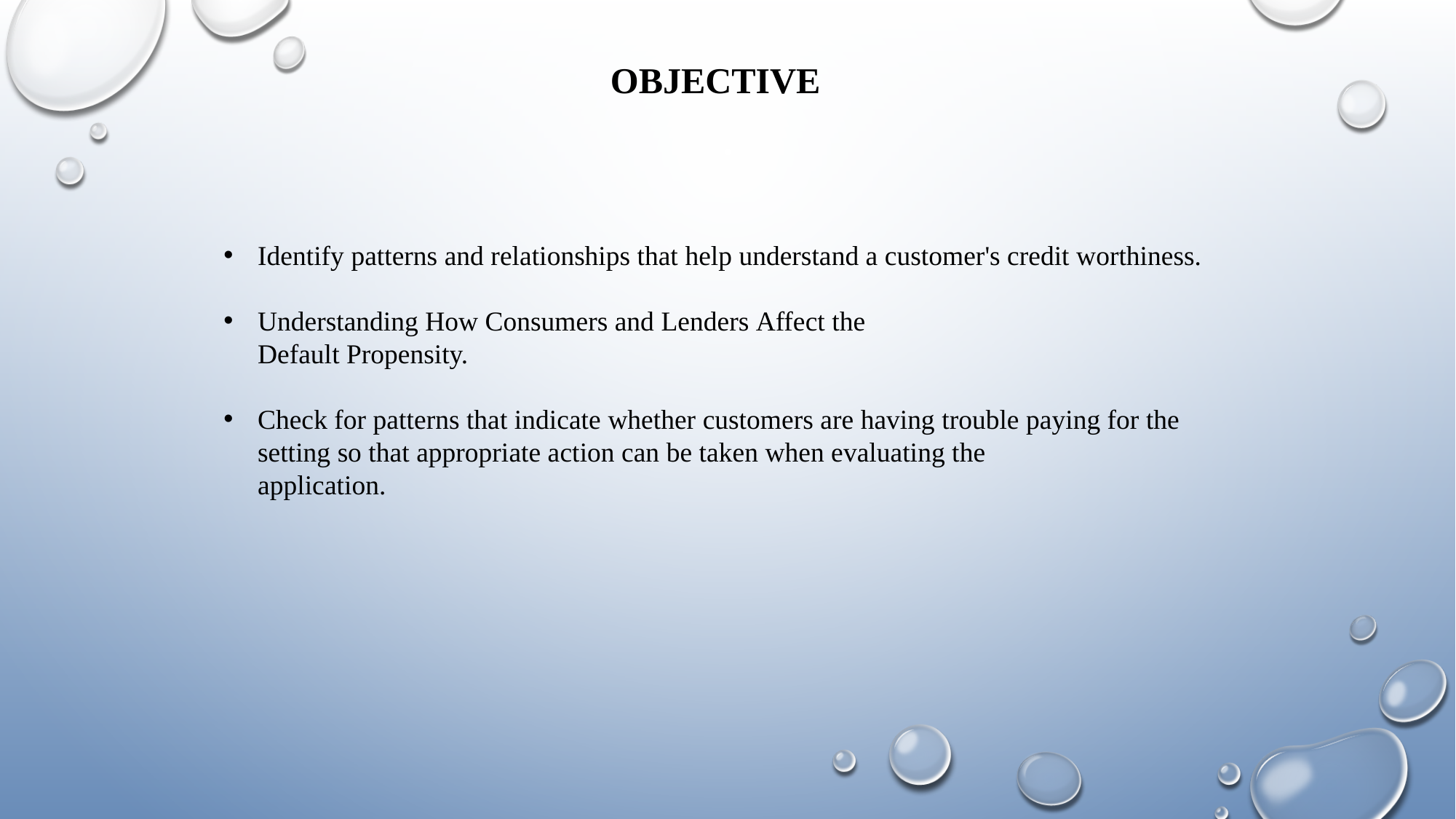

OBJECTIVE
Identify patterns and relationships that help understand a customer's credit worthiness.

Understanding How Consumers and Lenders Affect the
Default Propensity.

Check for patterns that indicate whether customers are having trouble paying for the
setting so that appropriate action can be taken when evaluating the
application.